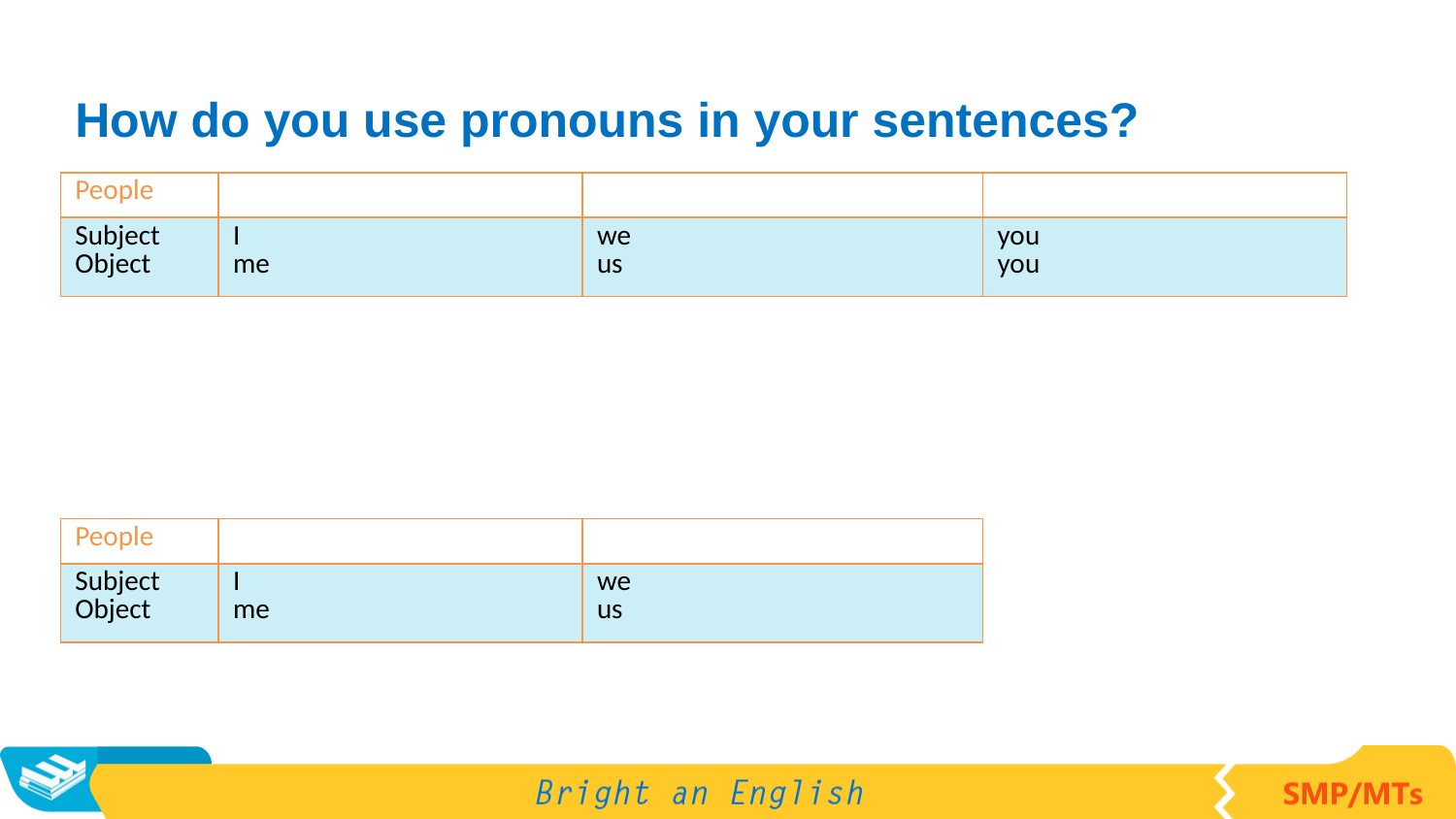

How do you use pronouns in your sentences?
| People |  |  |  |
| --- | --- | --- | --- |
| Subject Object | I me | we us | you you |
| People |  |  |
| --- | --- | --- |
| Subject Object | I me | we us |